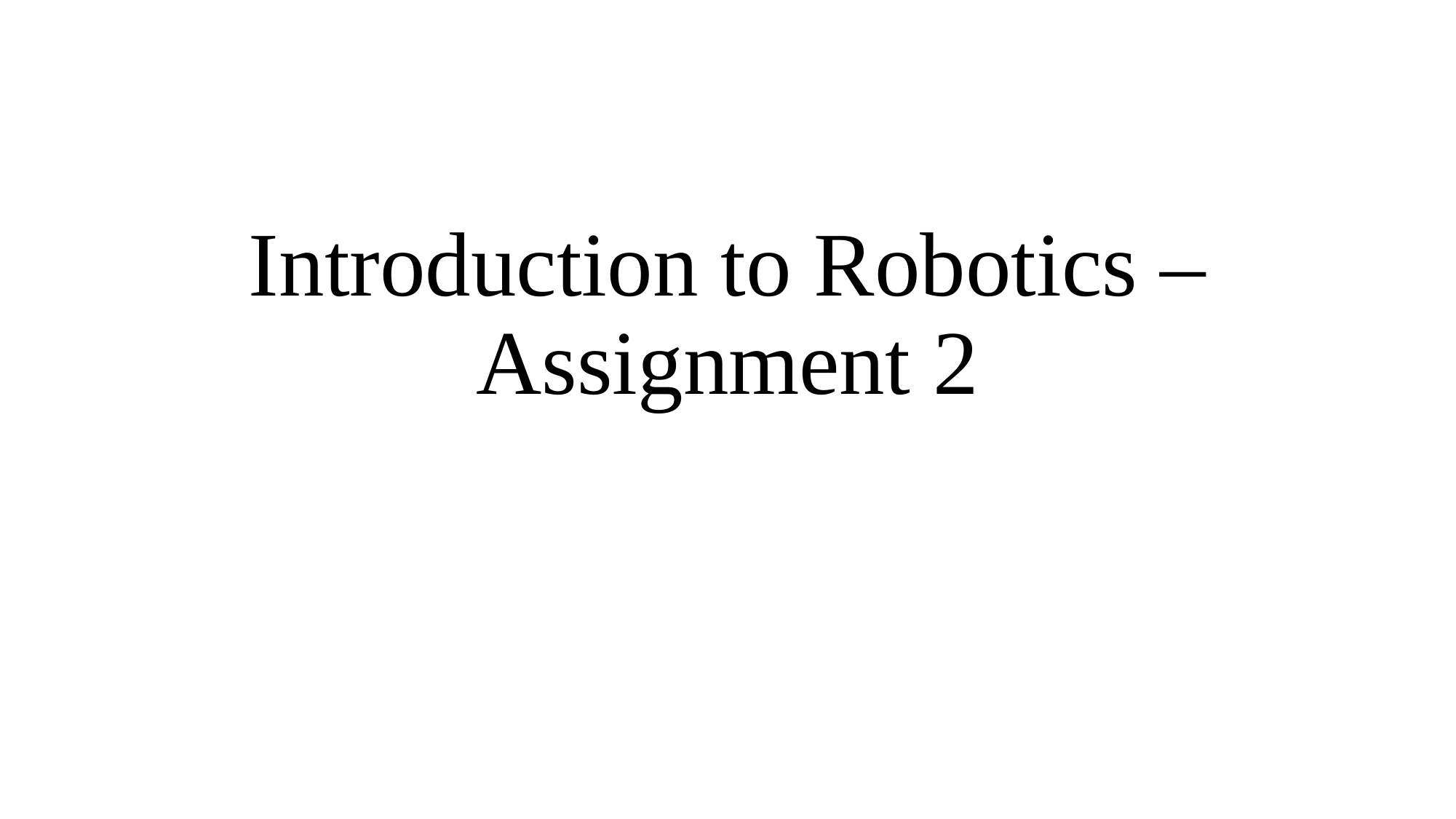

# Introduction to Robotics – Assignment 2